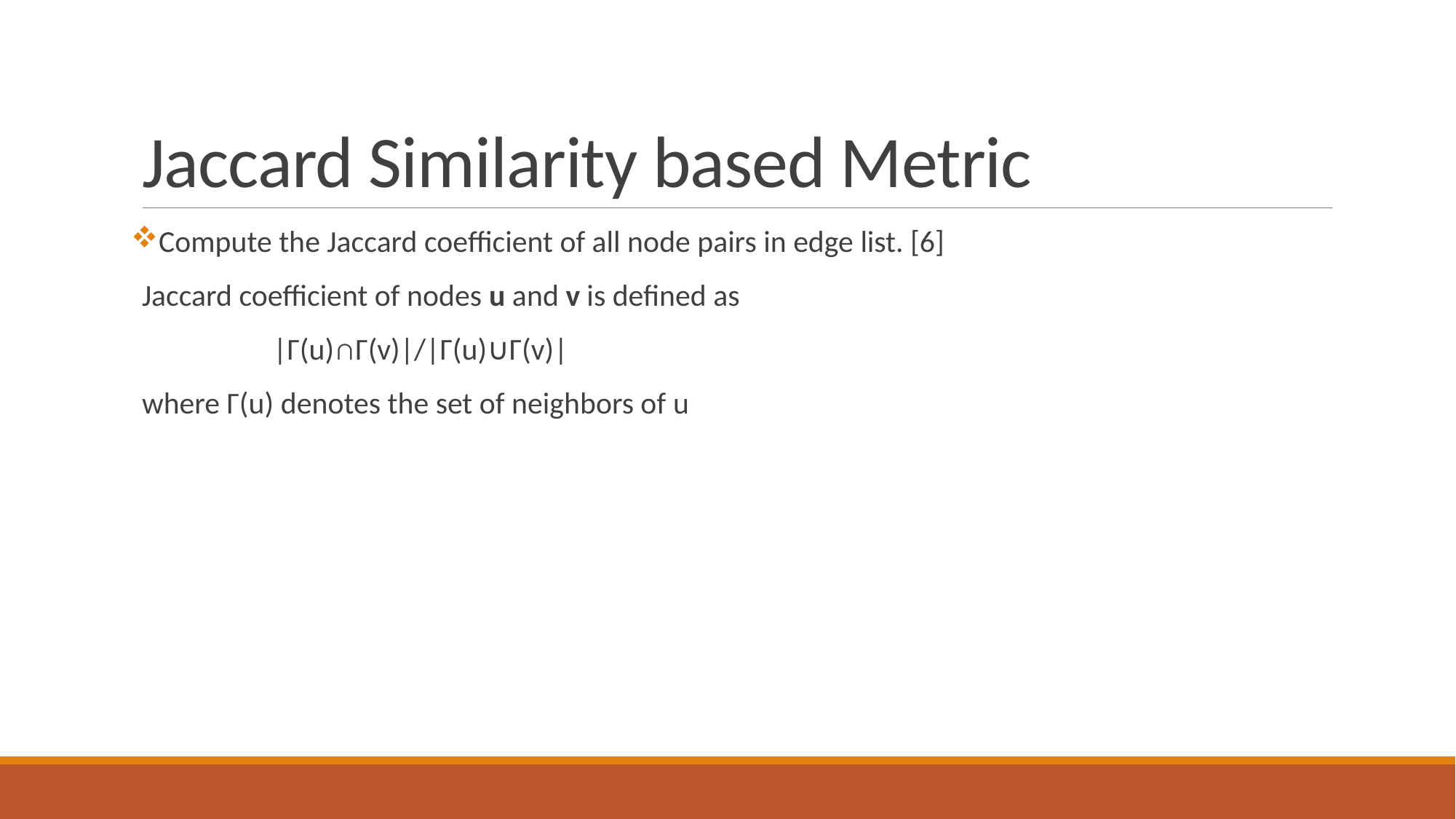

# Jaccard Similarity based Metric
Compute the Jaccard coefficient of all node pairs in edge list. [6]
Jaccard coefficient of nodes u and v is defined as
                   |Γ(u)∩Γ(v)|/|Γ(u)∪Γ(v)|
where Γ(u) denotes the set of neighbors of u